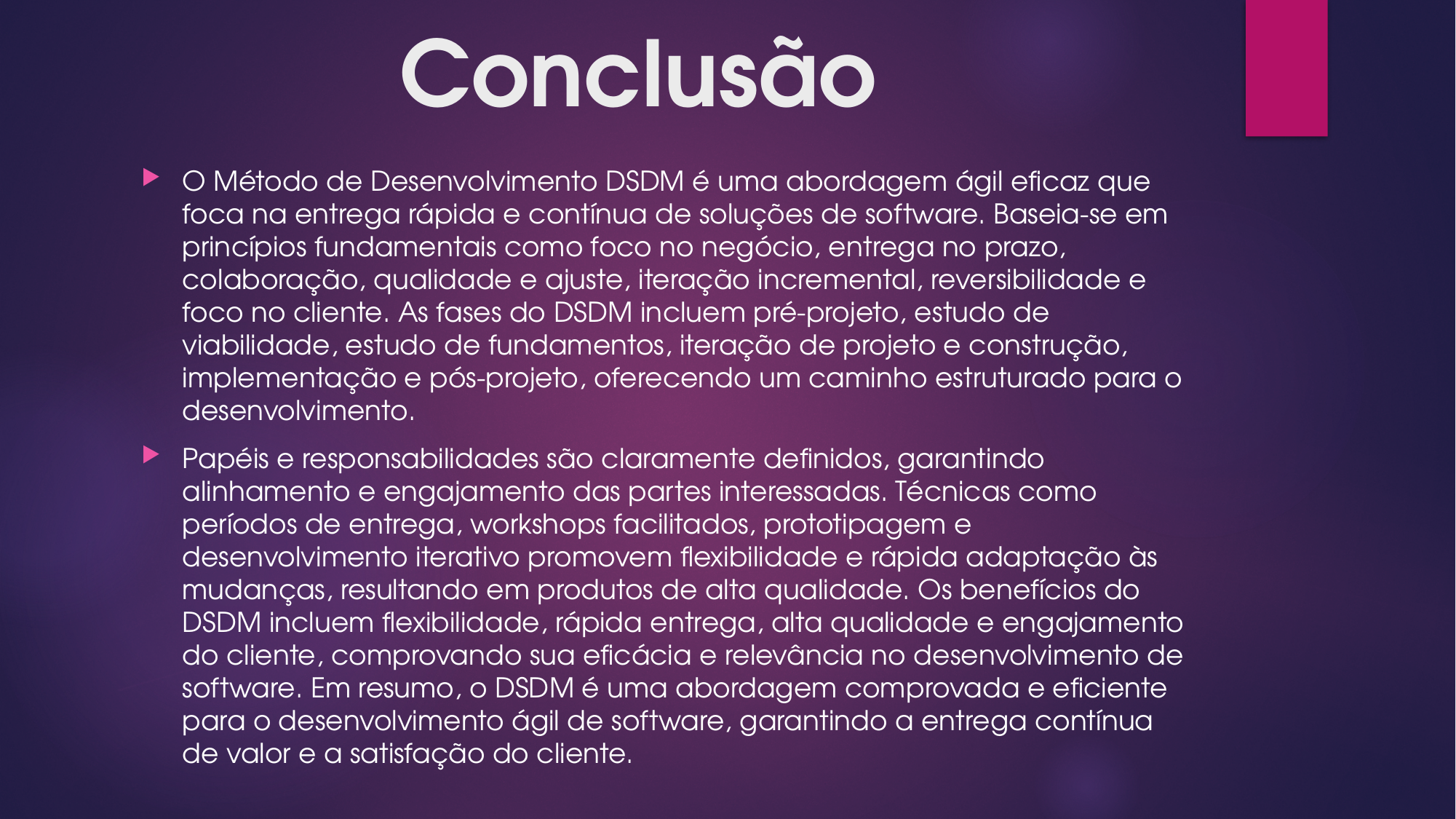

# Conclusão
O Método de Desenvolvimento DSDM é uma abordagem ágil eficaz que foca na entrega rápida e contínua de soluções de software. Baseia-se em princípios fundamentais como foco no negócio, entrega no prazo, colaboração, qualidade e ajuste, iteração incremental, reversibilidade e foco no cliente. As fases do DSDM incluem pré-projeto, estudo de viabilidade, estudo de fundamentos, iteração de projeto e construção, implementação e pós-projeto, oferecendo um caminho estruturado para o desenvolvimento.
Papéis e responsabilidades são claramente definidos, garantindo alinhamento e engajamento das partes interessadas. Técnicas como períodos de entrega, workshops facilitados, prototipagem e desenvolvimento iterativo promovem flexibilidade e rápida adaptação às mudanças, resultando em produtos de alta qualidade. Os benefícios do DSDM incluem flexibilidade, rápida entrega, alta qualidade e engajamento do cliente, comprovando sua eficácia e relevância no desenvolvimento de software. Em resumo, o DSDM é uma abordagem comprovada e eficiente para o desenvolvimento ágil de software, garantindo a entrega contínua de valor e a satisfação do cliente.